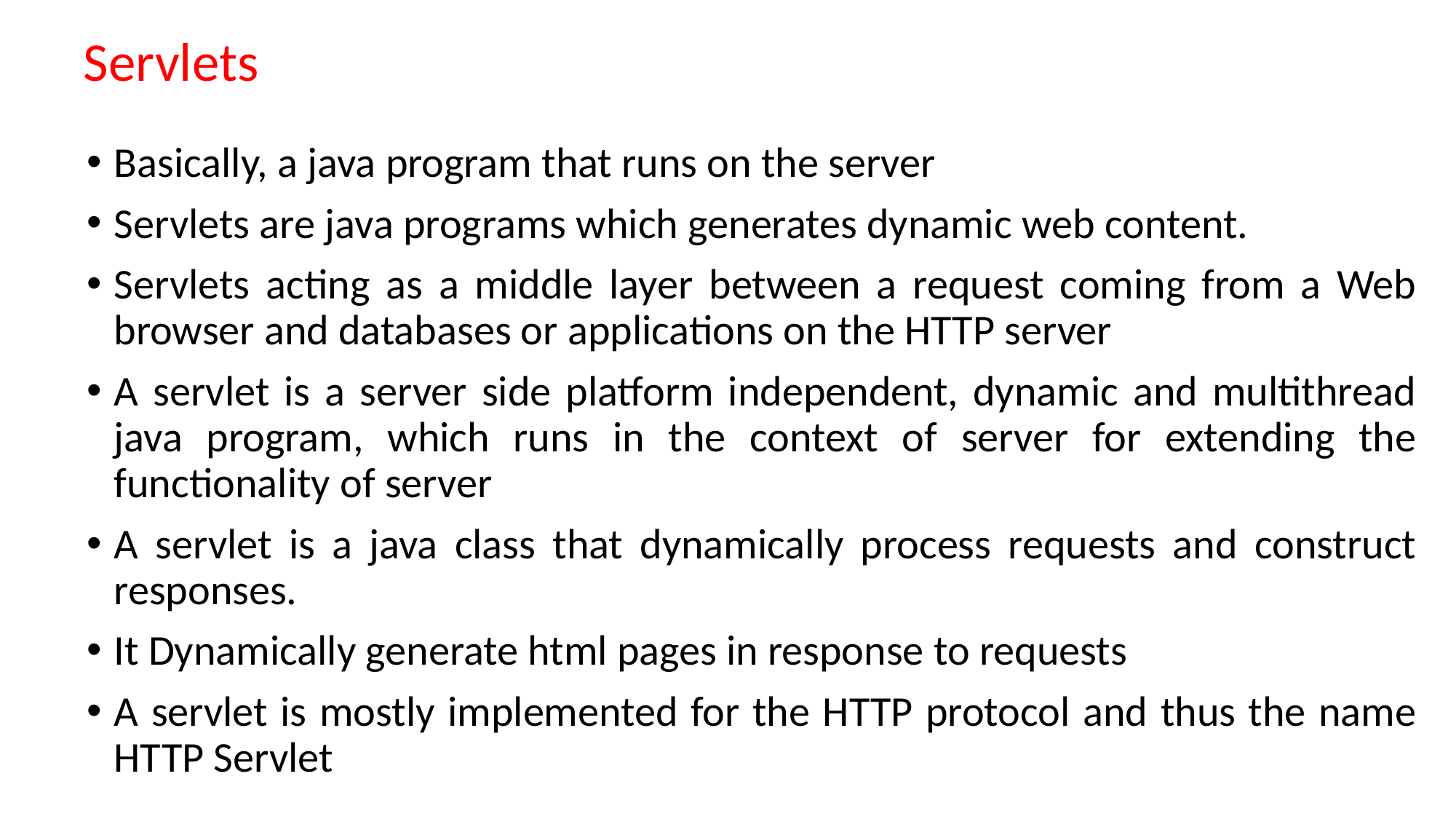

# Servlets
Basically, a java program that runs on the server
Servlets are java programs which generates dynamic web content.
Servlets acting as a middle layer between a request coming from a Web browser and databases or applications on the HTTP server
A servlet is a server side platform independent, dynamic and multithread java program, which runs in the context of server for extending the functionality of server
A servlet is a java class that dynamically process requests and construct responses.
It Dynamically generate html pages in response to requests
A servlet is mostly implemented for the HTTP protocol and thus the name HTTP Servlet